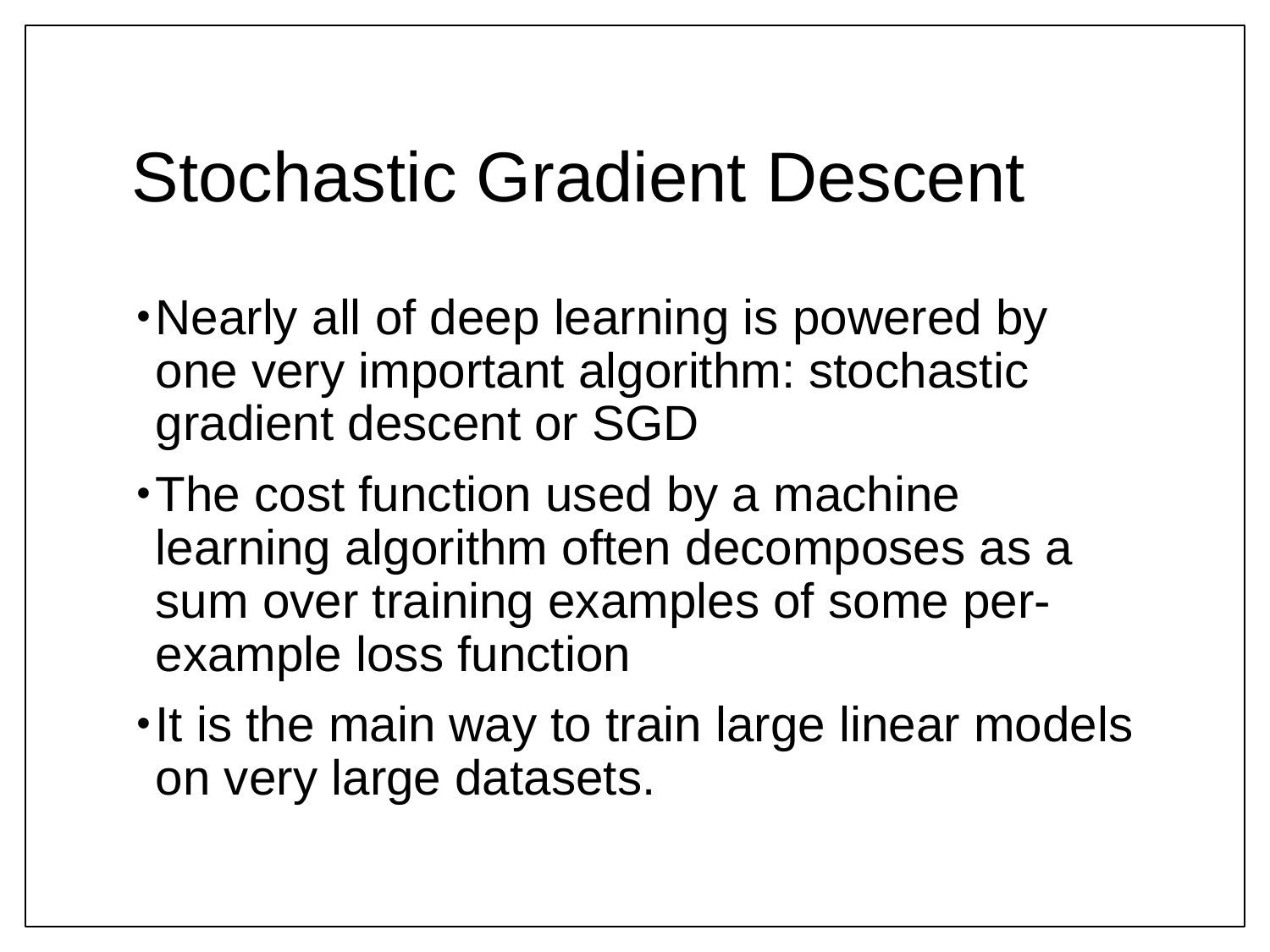

# Stochastic Gradient Descent
Nearly all of deep learning is powered by one very important algorithm: stochastic gradient descent or SGD
The cost function used by a machine learning algorithm often decomposes as a sum over training examples of some per-example loss function
It is the main way to train large linear models on very large datasets.